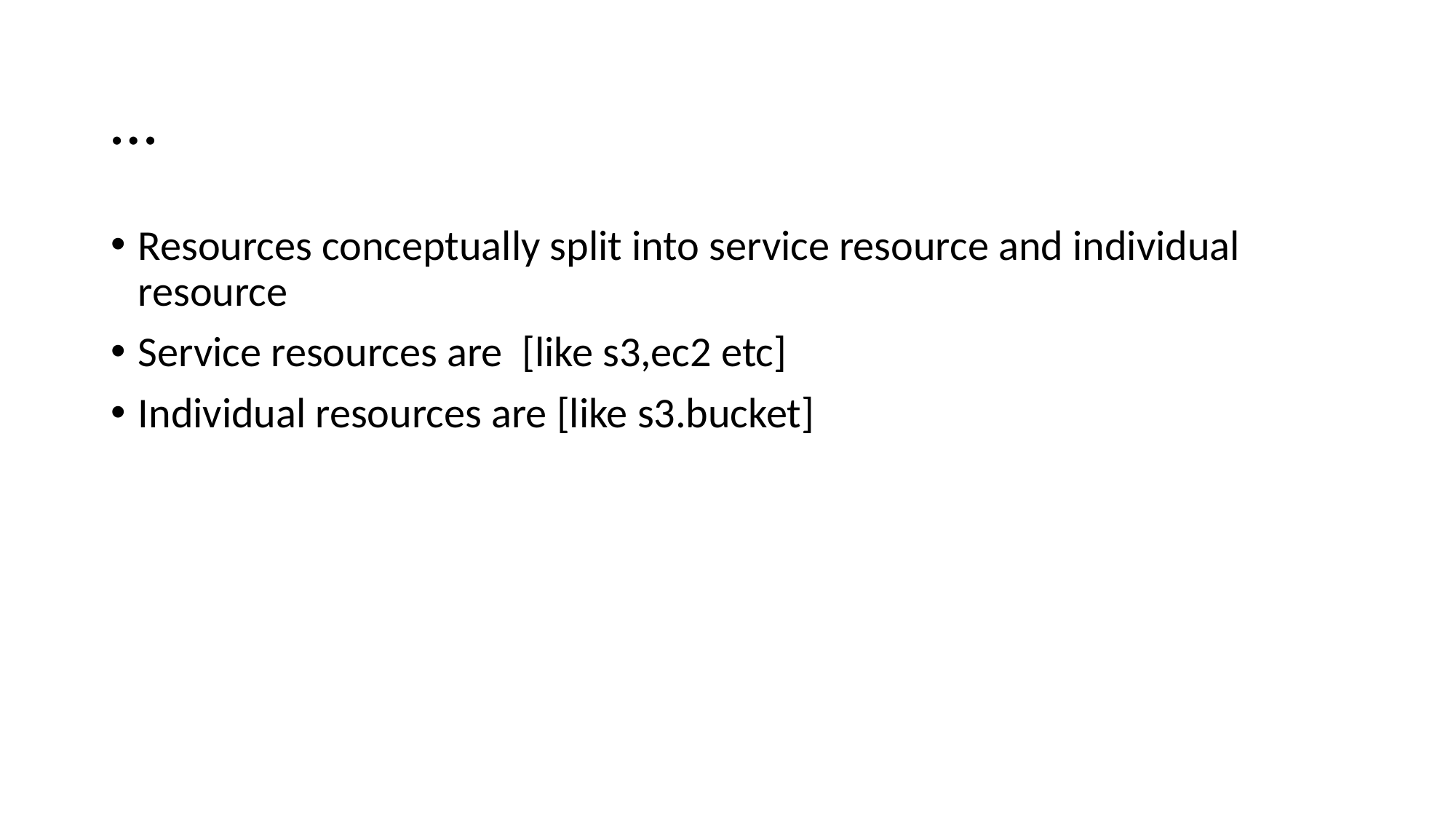

# …
Resources conceptually split into service resource and individual  resource
Service resources are  [like s3,ec2 etc]
Individual resources are [like s3.bucket]